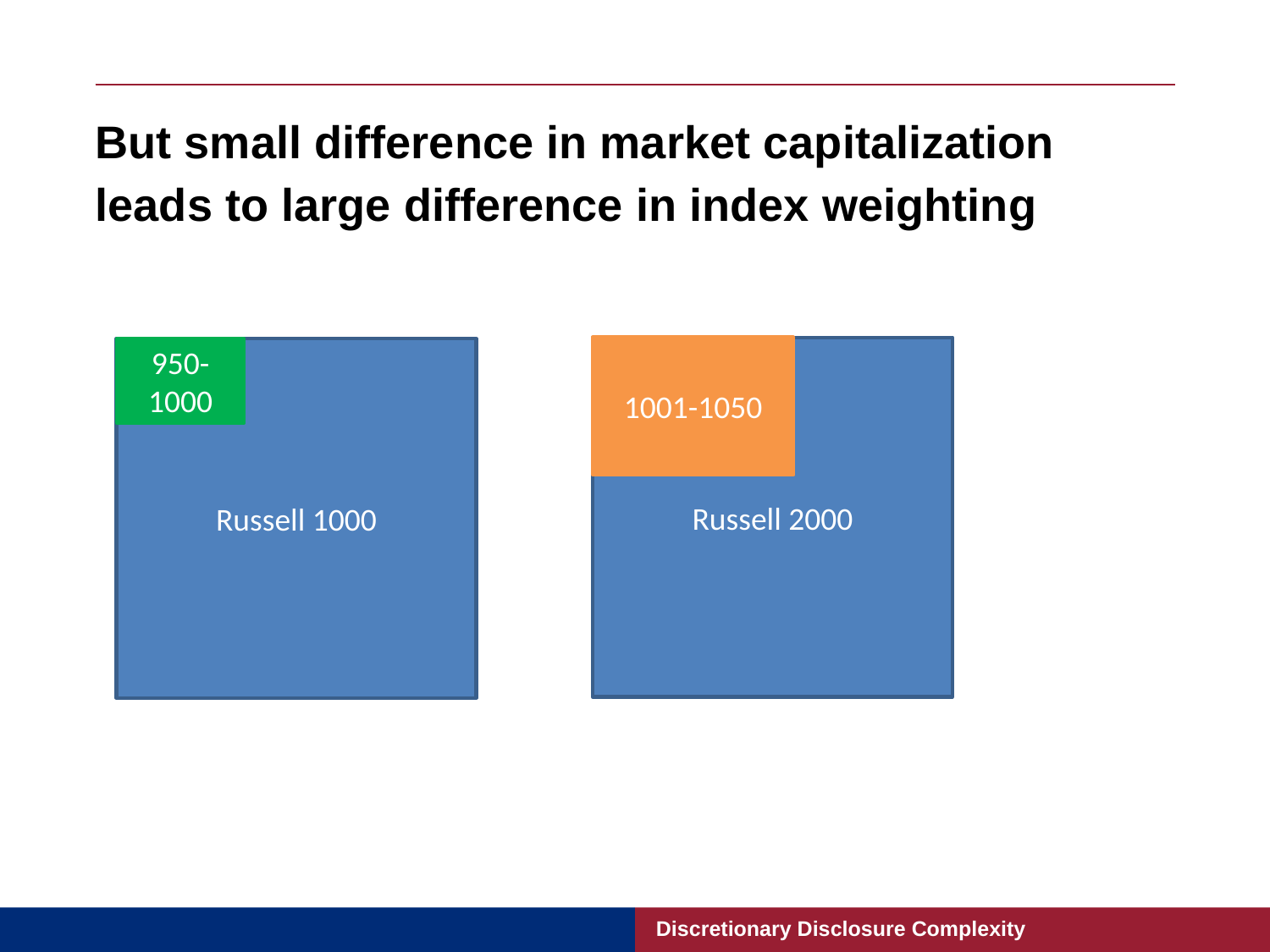

# But small difference in market capitalization leads to large difference in index weighting
Russell 2000
1001-1050
Russell 1000
950-1000
Discretionary Disclosure Complexity